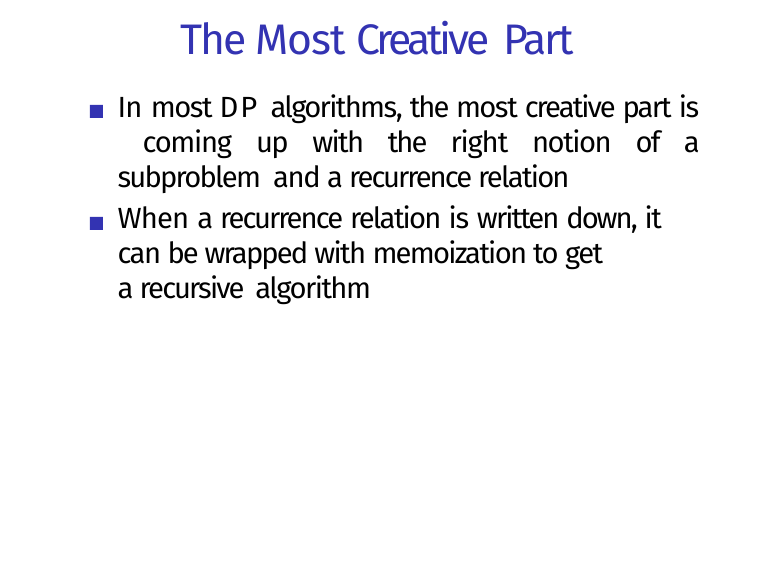

# The Most Creative Part
In most DP algorithms, the most creative part is  coming up with the right notion of a subproblem  and a recurrence relation
When a recurrence relation is written down, it  can be wrapped with memoization to get
a recursive algorithm